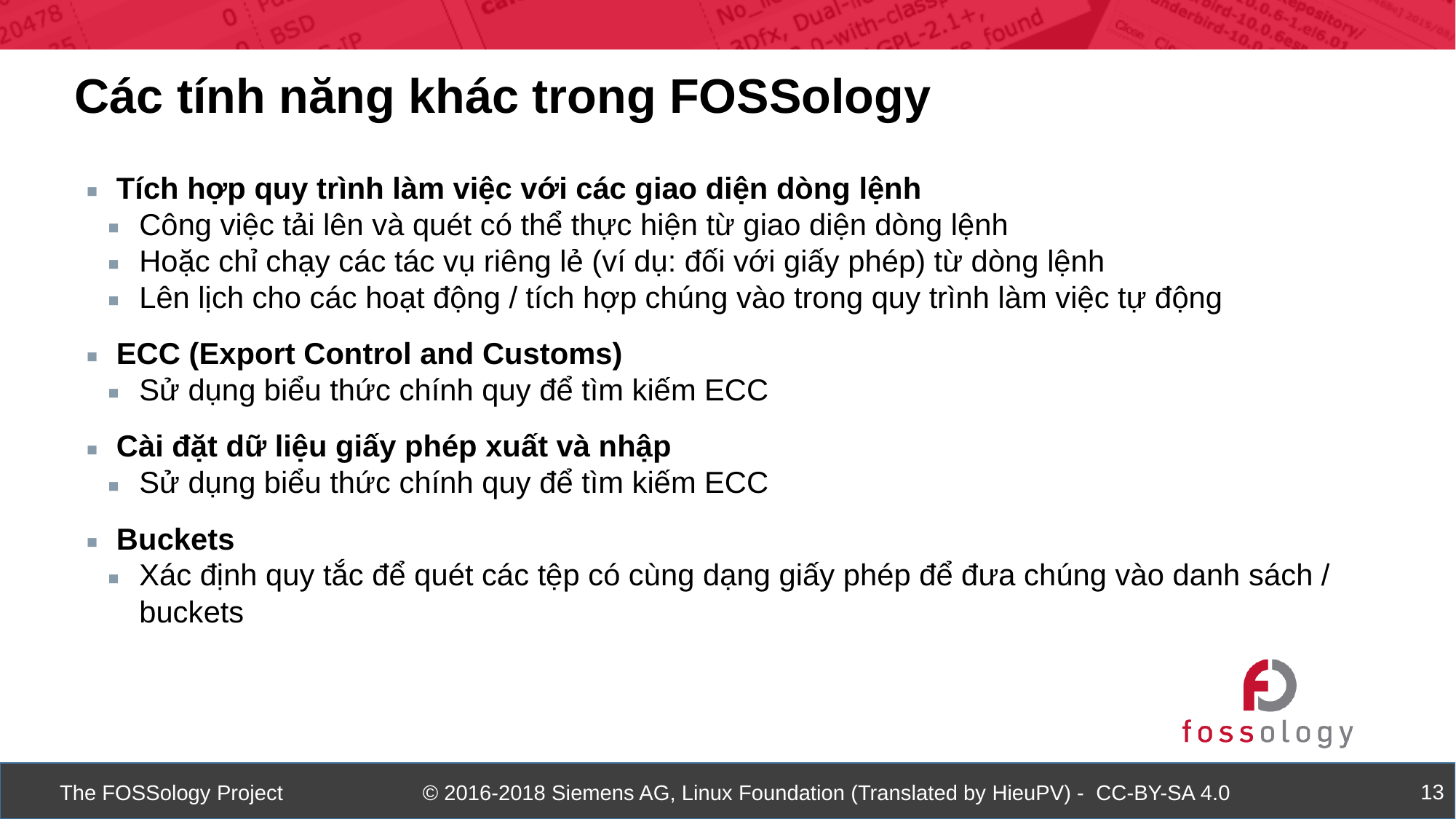

Các tính năng khác trong FOSSology
Tích hợp quy trình làm việc với các giao diện dòng lệnh
Công việc tải lên và quét có thể thực hiện từ giao diện dòng lệnh
Hoặc chỉ chạy các tác vụ riêng lẻ (ví dụ: đối với giấy phép) từ dòng lệnh
Lên lịch cho các hoạt động / tích hợp chúng vào trong quy trình làm việc tự động
ECC (Export Control and Customs)
Sử dụng biểu thức chính quy để tìm kiếm ECC
Cài đặt dữ liệu giấy phép xuất và nhập
Sử dụng biểu thức chính quy để tìm kiếm ECC
Buckets
Xác định quy tắc để quét các tệp có cùng dạng giấy phép để đưa chúng vào danh sách / buckets